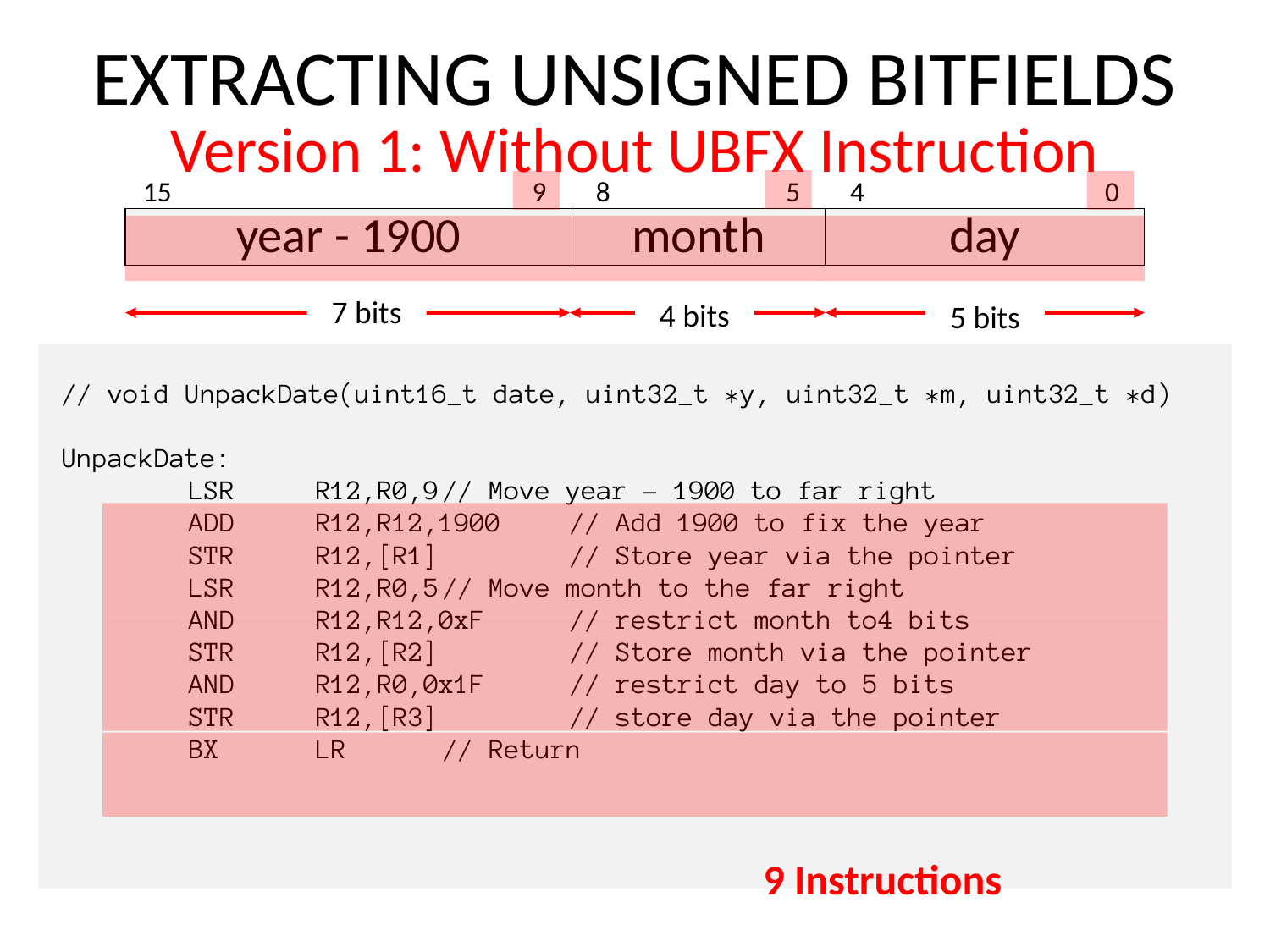

# EXTRACTING UNSIGNED BITFIELDS Version 1: Without UBFX Instruction

| 15 |  |  |  |  |  | 9 | 8 |  |  | 5 | 4 |  |  |  | 0 |
| --- | --- | --- | --- | --- | --- | --- | --- | --- | --- | --- | --- | --- | --- | --- | --- |
| year - 1900 |  |  |  |  |  |  | month |  |  |  | day |  |  |  |  |

7 bits
4 bits
5 bits
| // void UnpackDate(uint16\_t date, uint32\_t \*y, uint32\_t \*m, uint32\_t \*d)    UnpackDate: LSR R12,R0,9 // Move year – 1900 to far right ADD R12,R12,1900 // Add 1900 to fix the year STR R12,[R1] // Store year via the pointer LSR R12,R0,5 // Move month to the far right AND R12,R12,0xF // restrict month to4 bits STR R12,[R2] // Store month via the pointer AND R12,R0,0x1F // restrict day to 5 bits STR R12,[R3] // store day via the pointer BX LR // Return |
| --- |
|  |

9 Instructions